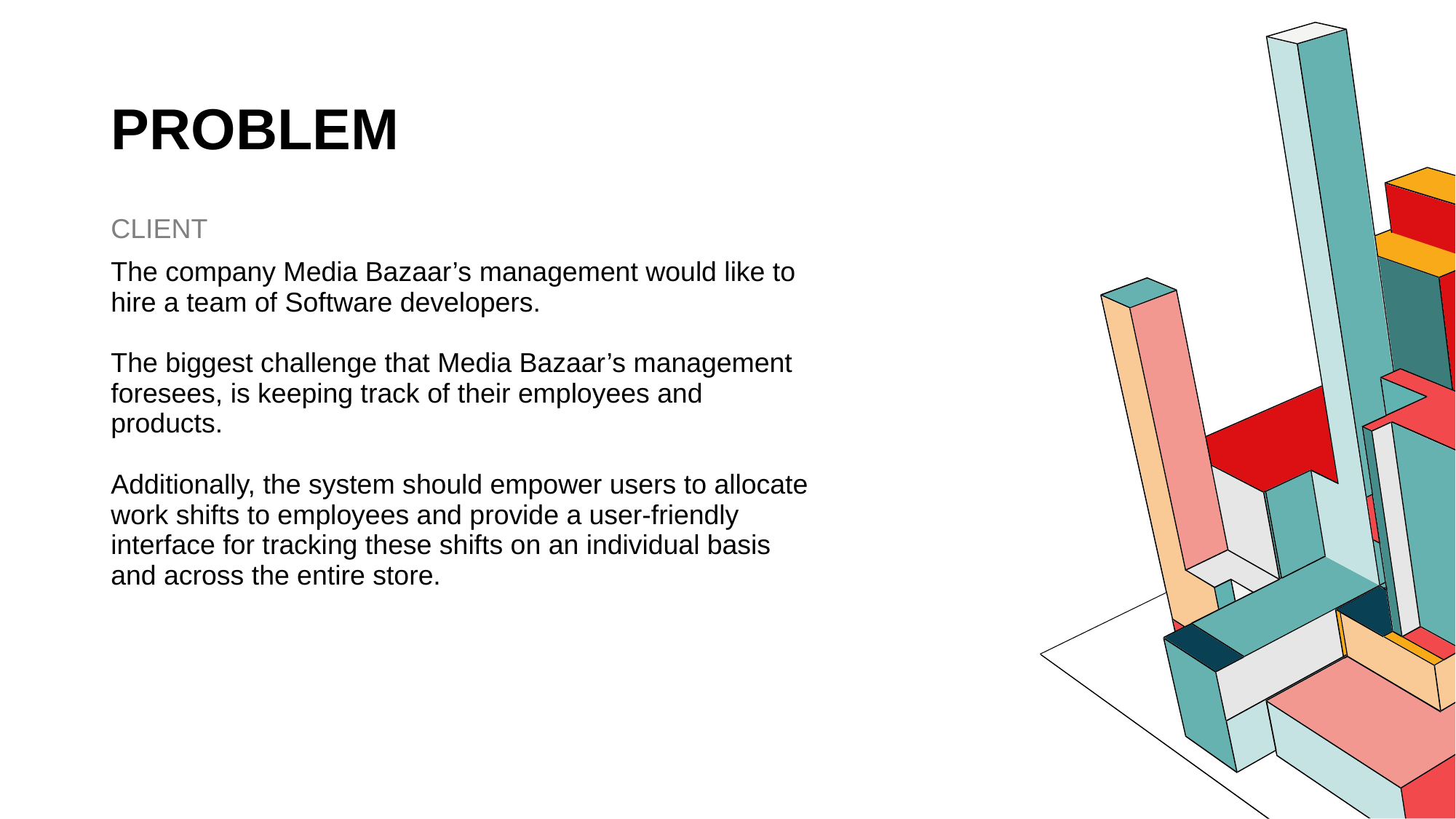

# PROBLEM
client
The company Media Bazaar’s management would like to hire a team of Software developers.

The biggest challenge that Media Bazaar’s management foresees, is keeping track of their employees and products.

Additionally, the system should empower users to allocate work shifts to employees and provide a user-friendly interface for tracking these shifts on an individual basis and across the entire store.